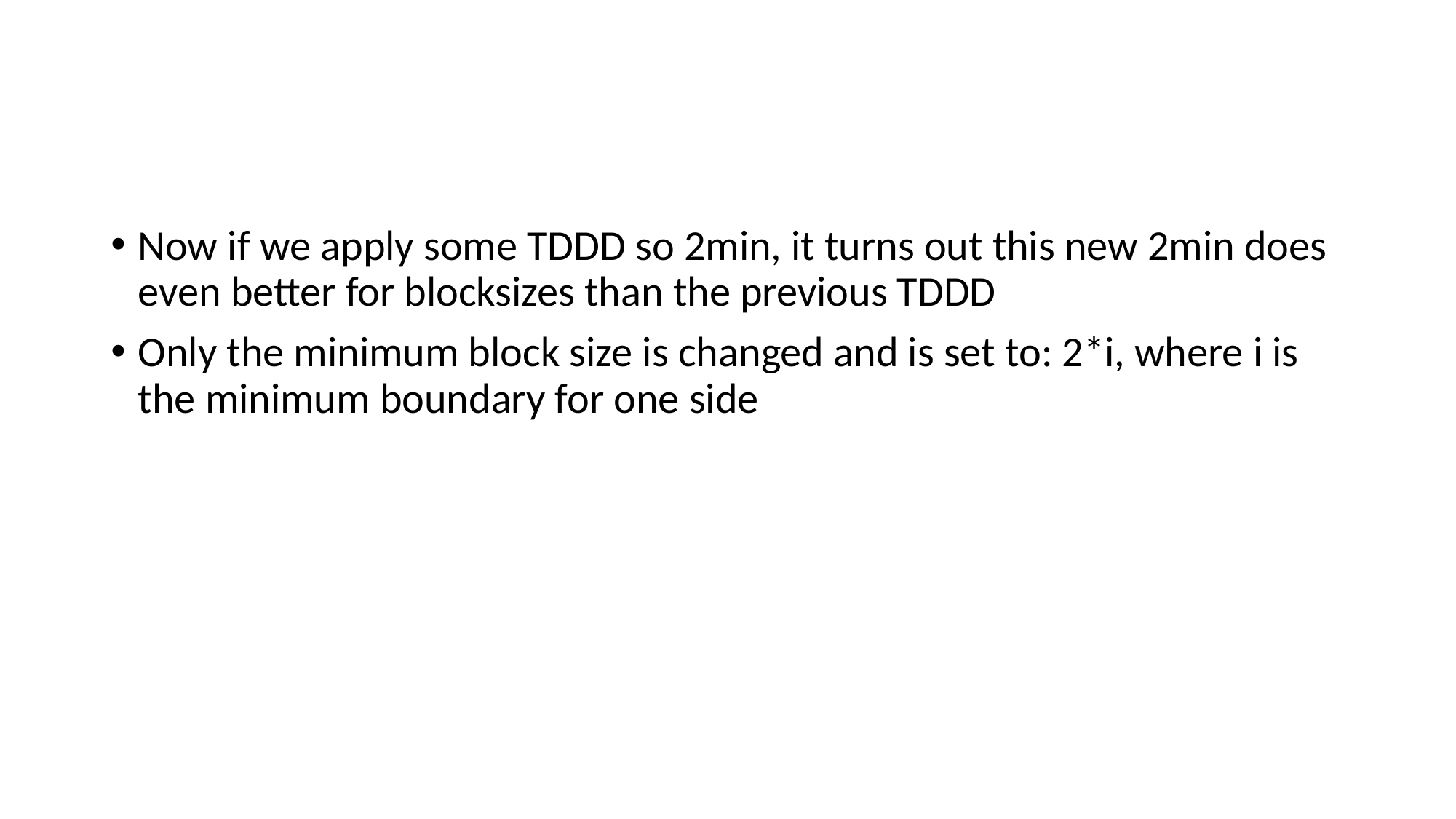

#
Now if we apply some TDDD so 2min, it turns out this new 2min does even better for blocksizes than the previous TDDD
Only the minimum block size is changed and is set to: 2*i, where i is the minimum boundary for one side